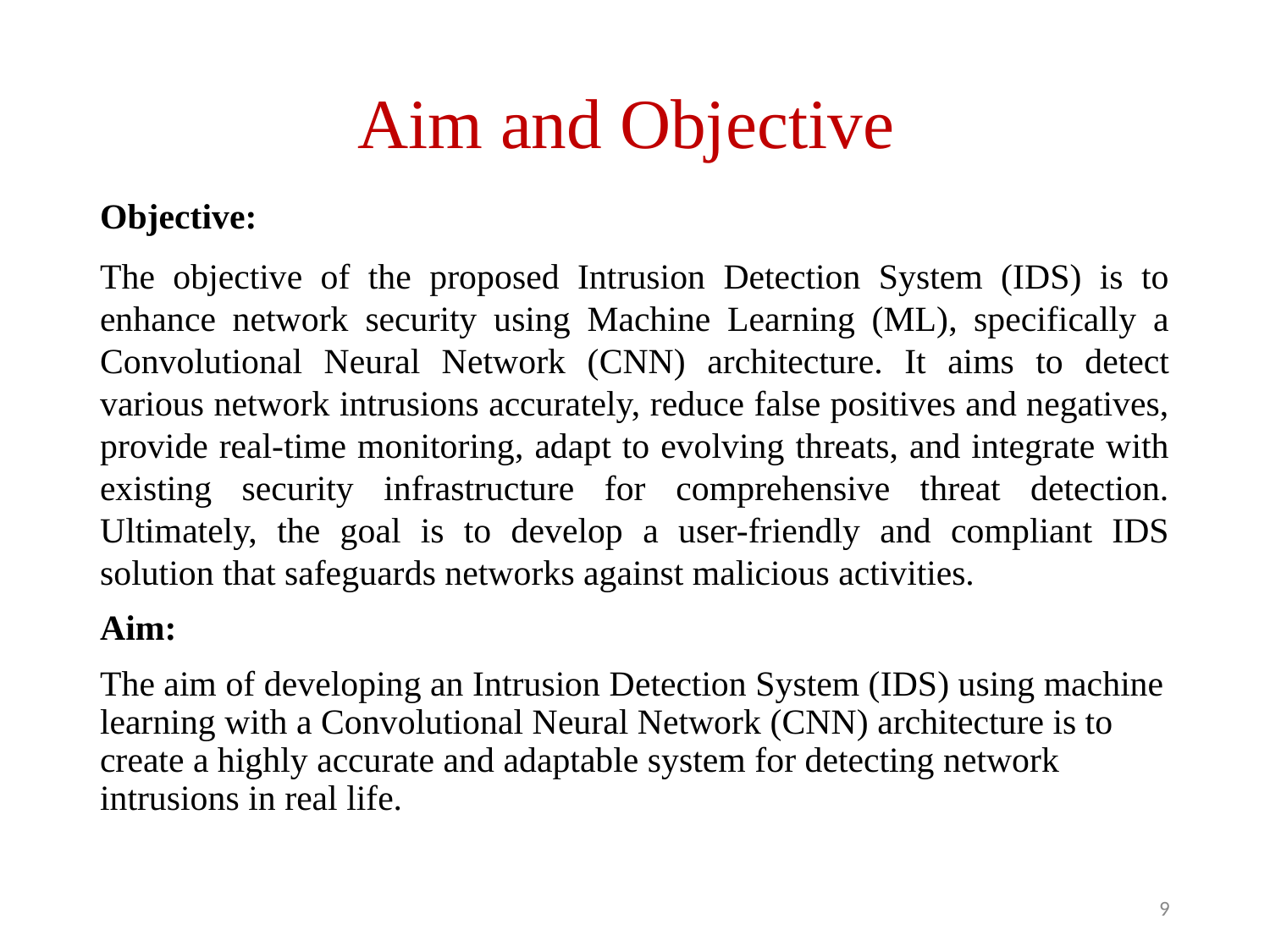

# Aim and Objective
Objective:
The objective of the proposed Intrusion Detection System (IDS) is to enhance network security using Machine Learning (ML), specifically a Convolutional Neural Network (CNN) architecture. It aims to detect various network intrusions accurately, reduce false positives and negatives, provide real-time monitoring, adapt to evolving threats, and integrate with existing security infrastructure for comprehensive threat detection. Ultimately, the goal is to develop a user-friendly and compliant IDS solution that safeguards networks against malicious activities.
Aim:
The aim of developing an Intrusion Detection System (IDS) using machine learning with a Convolutional Neural Network (CNN) architecture is to create a highly accurate and adaptable system for detecting network intrusions in real life.
9